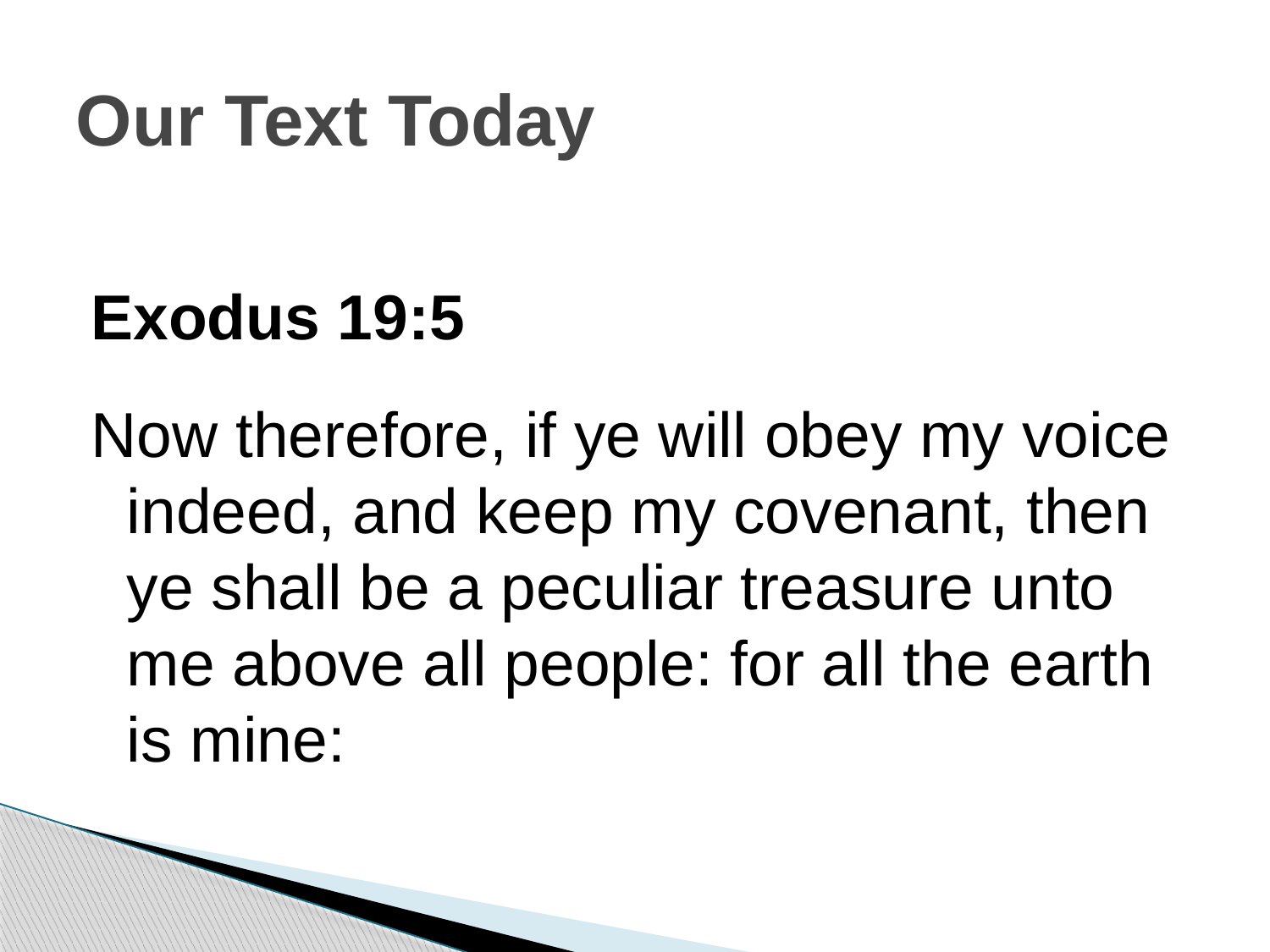

# Our Text Today

Exodus 19:5

Now therefore, if ye will obey my voice indeed, and keep my covenant, then ye shall be a peculiar treasure unto me above all people: for all the earth is mine: